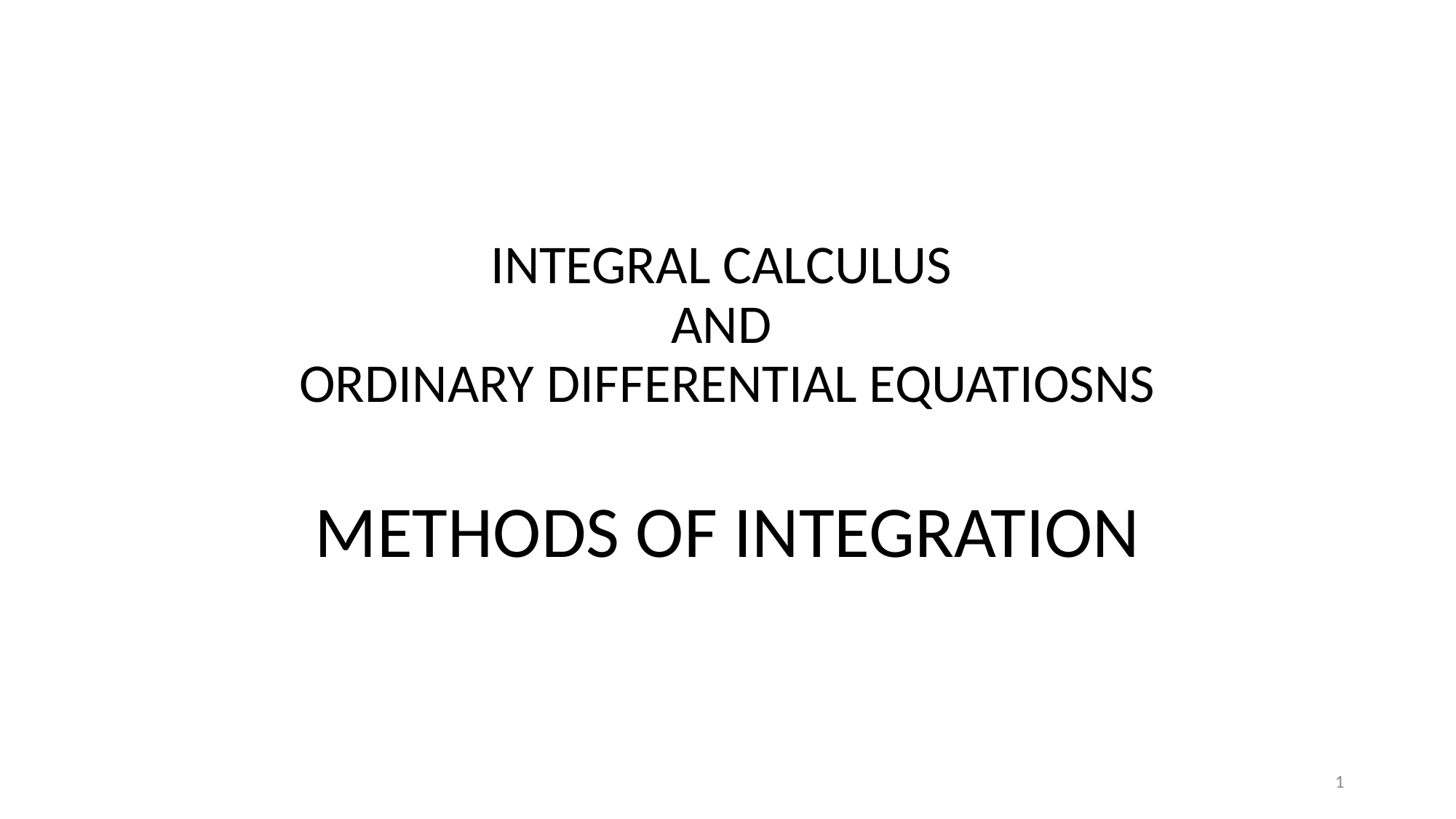

# INTEGRAL CALCULUS AND ORDINARY DIFFERENTIAL EQUATIOSNS

METHODS OF INTEGRATION
1